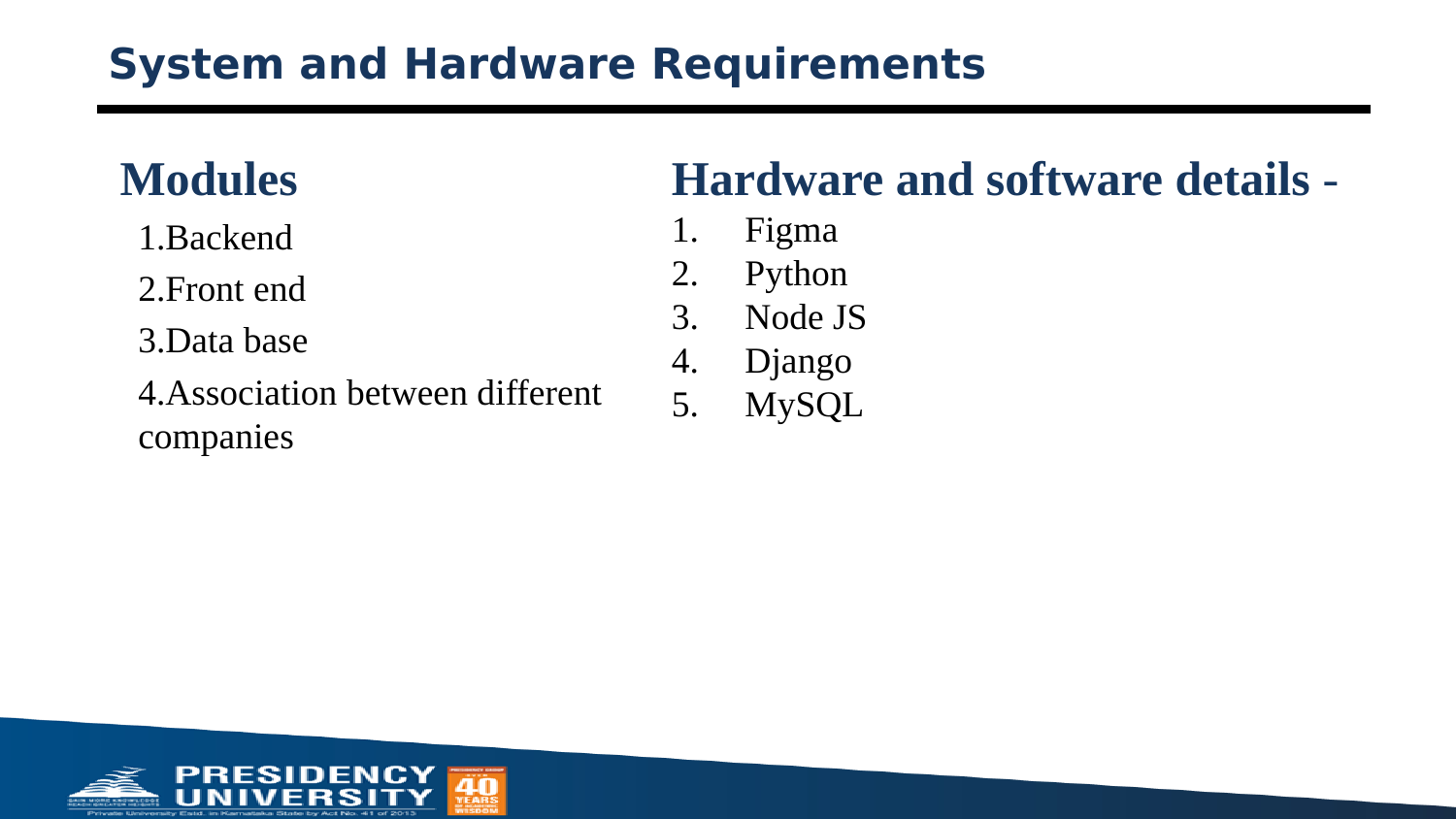

# System and Hardware Requirements
Modules
1.Backend
2.Front end
3.Data base
4.Association between different     companies

Hardware and software details -
1.     Figma
2.     Python
3.     Node JS
4.     Django
5.     MySQL